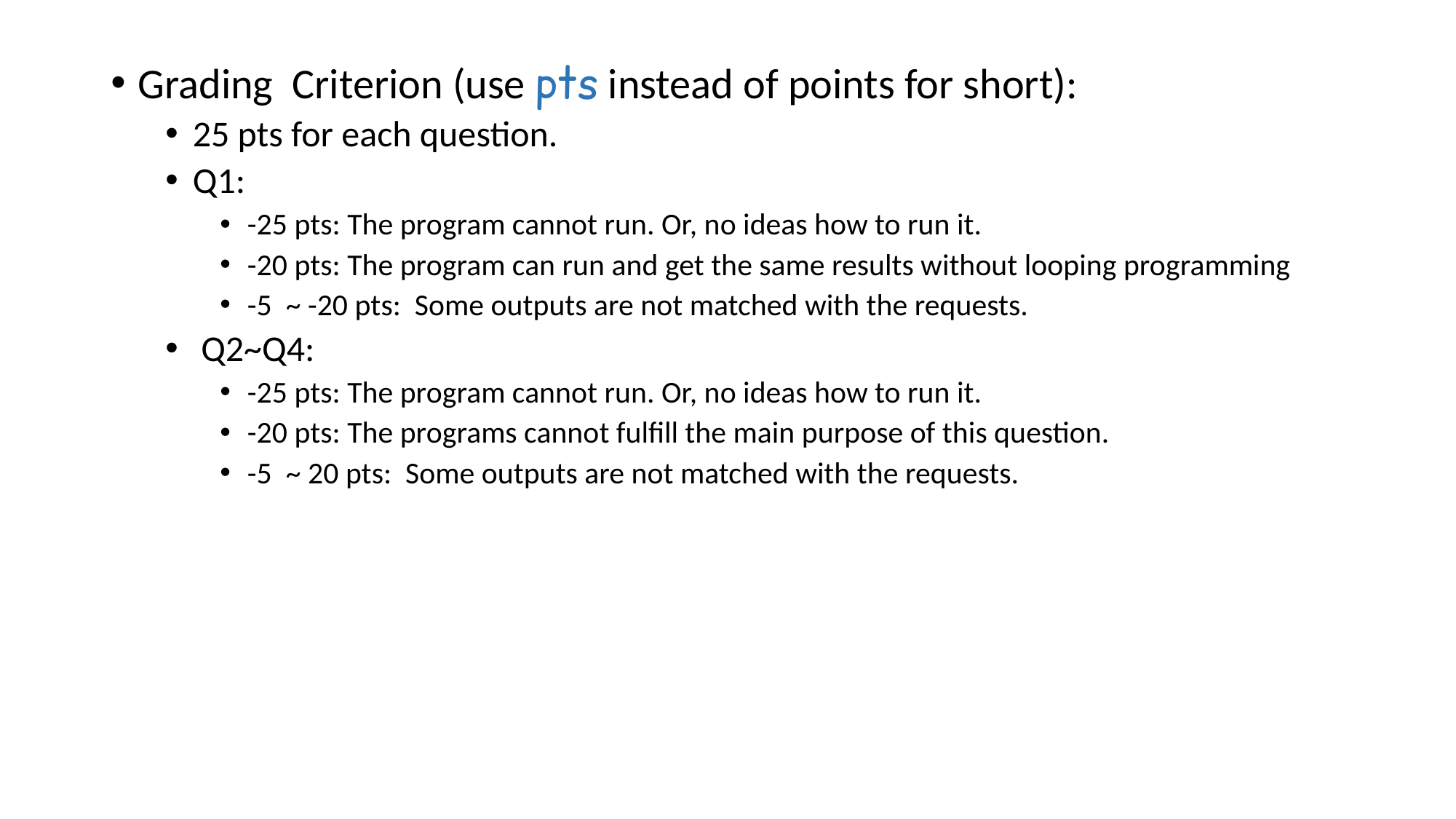

Grading  Criterion (use pts instead of points for short):
25 pts for each question.
Q1:
-25 pts: The program cannot run. Or, no ideas how to run it.
-20 pts: The program can run and get the same results without looping programming
-5  ~ -20 pts:  Some outputs are not matched with the requests.
 Q2~Q4:
-25 pts: The program cannot run. Or, no ideas how to run it.
-20 pts: The programs cannot fulfill the main purpose of this question.
-5  ~ 20 pts:  Some outputs are not matched with the requests.